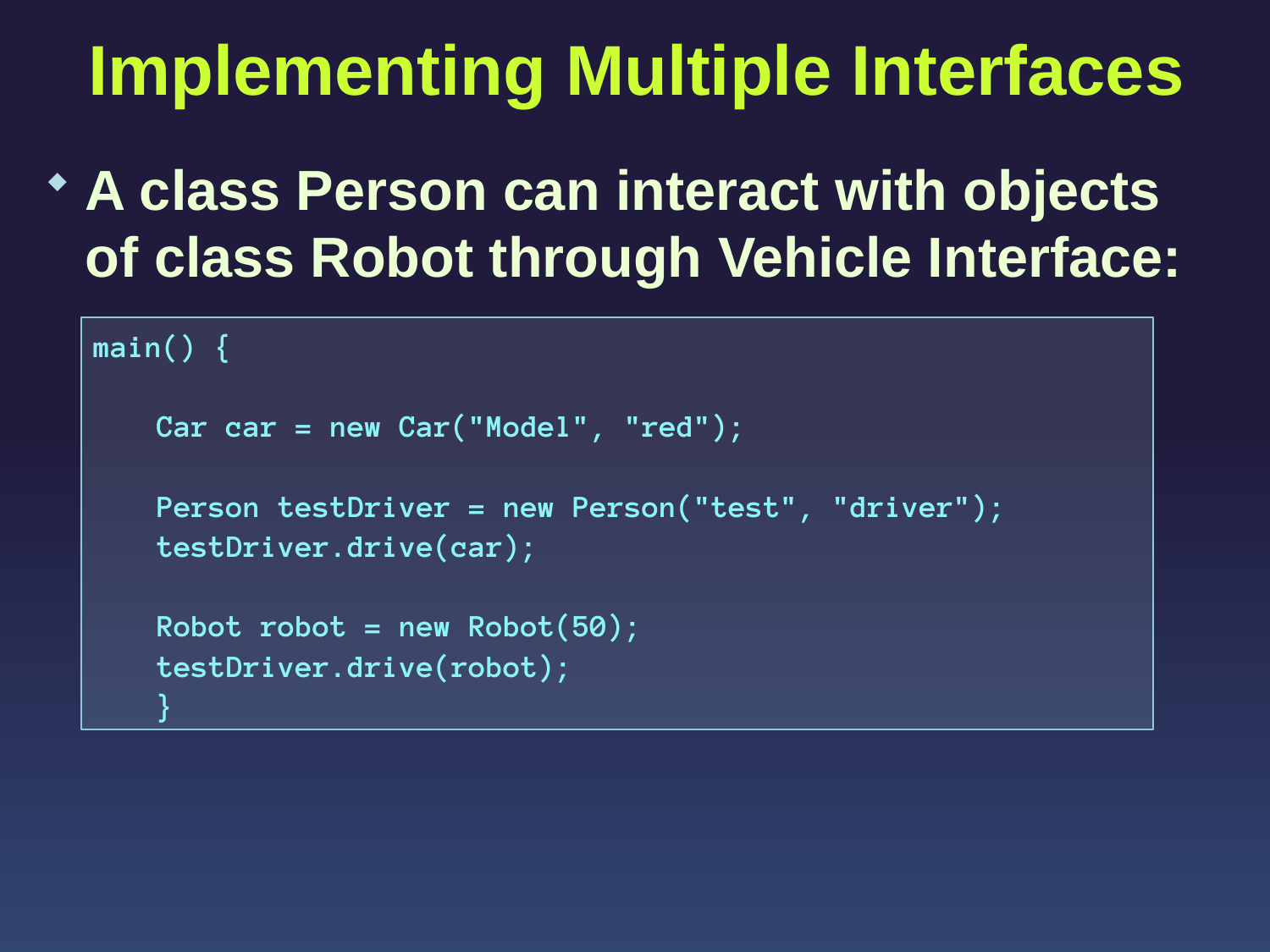

# Implementing Multiple Interfaces
A class Person can interact with objects of class Robot through Vehicle Interface:
main() {

Car car = new Car("Model", "red");

Person testDriver = new Person("test", "driver");
testDriver.drive(car);

Robot robot = new Robot(50);
testDriver.drive(robot);
}